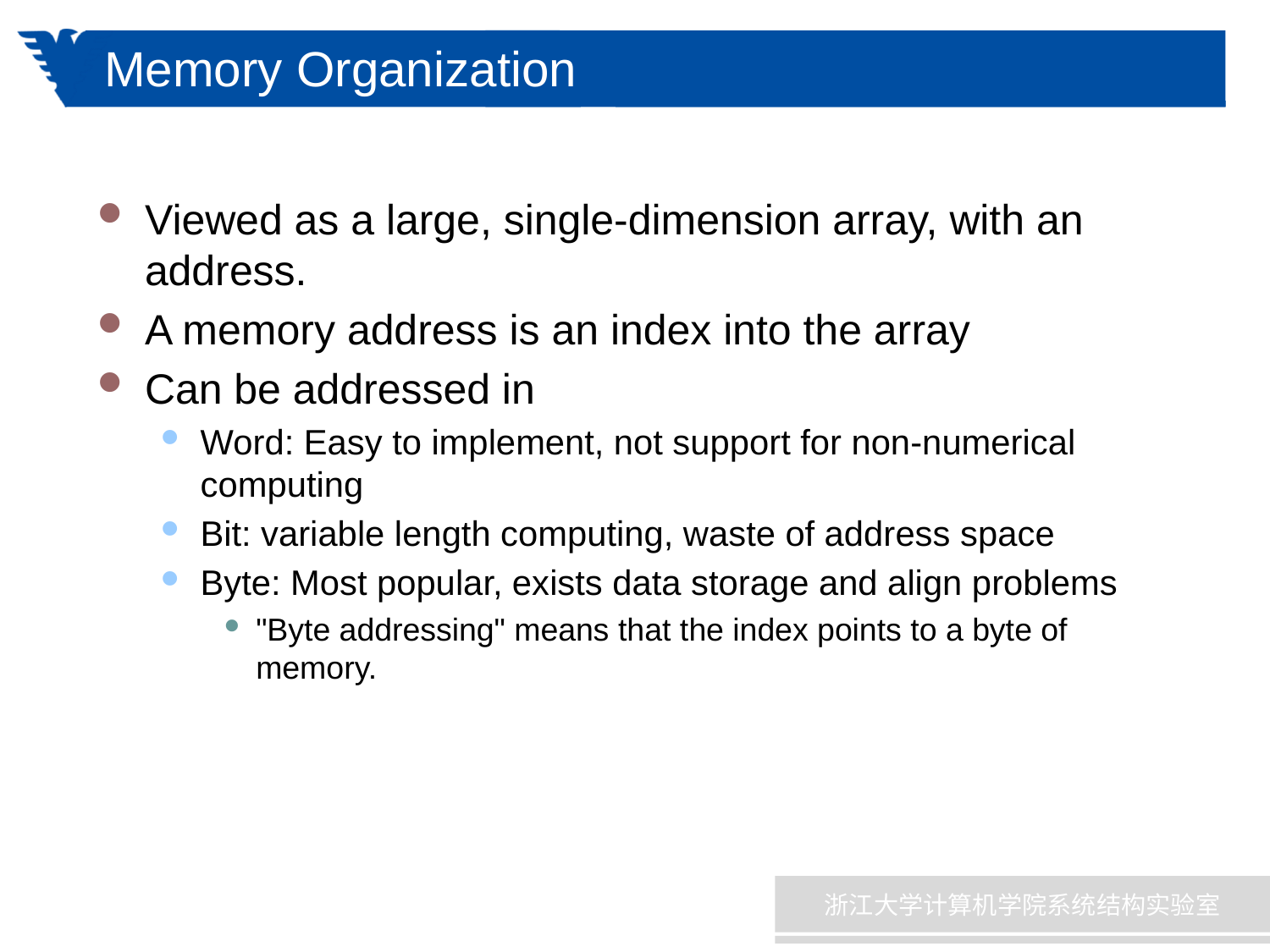

# Memory Organization
Viewed as a large, single-dimension array, with an address.
A memory address is an index into the array
Can be addressed in
Word: Easy to implement, not support for non-numerical computing
Bit: variable length computing, waste of address space
Byte: Most popular, exists data storage and align problems
"Byte addressing" means that the index points to a byte of memory.